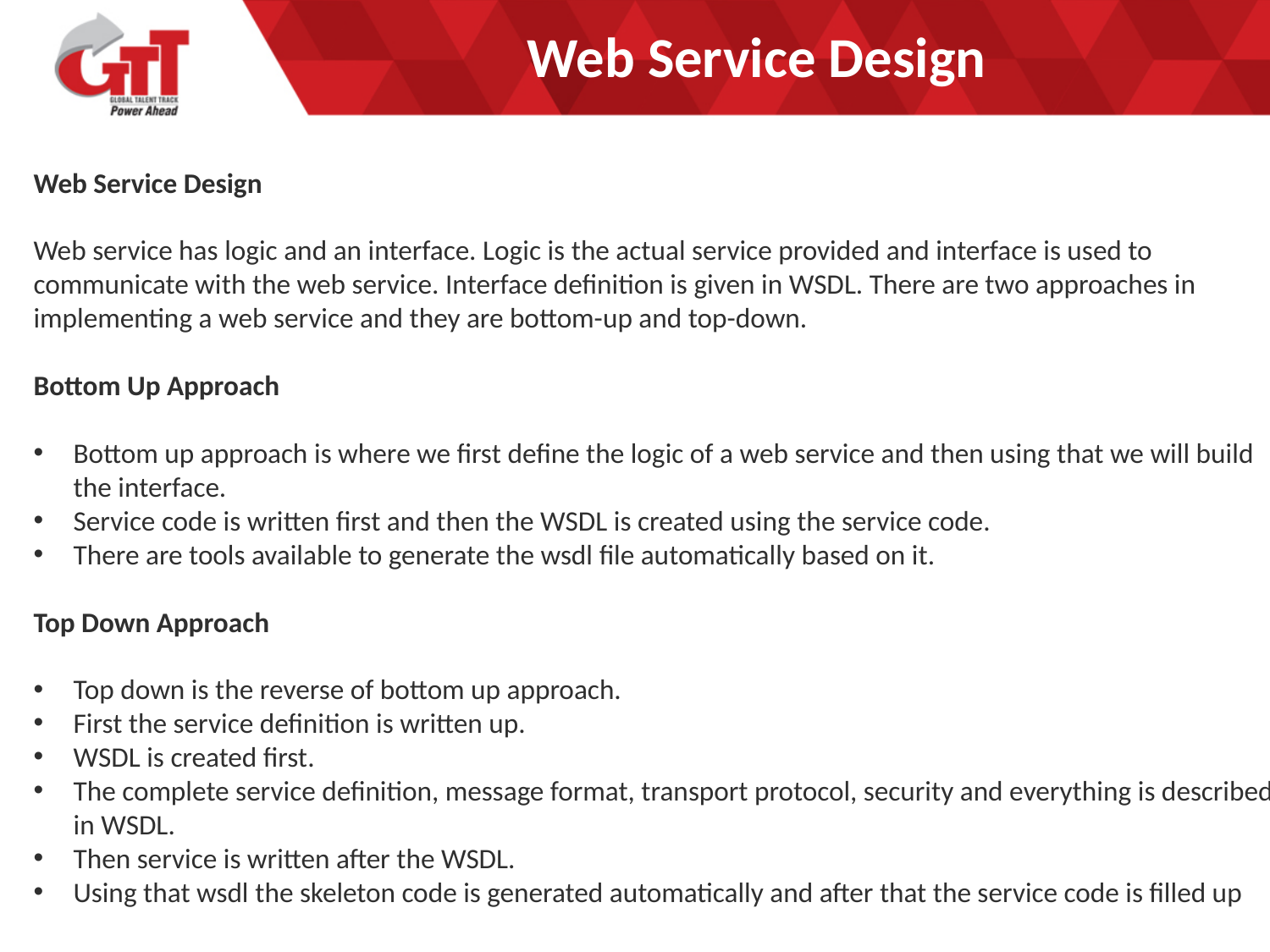

# Web Service Design
Web Service Design

Web service has logic and an interface. Logic is the actual service provided and interface is used to communicate with the web service. Interface definition is given in WSDL. There are two approaches in implementing a web service and they are bottom-up and top-down.

Bottom Up Approach

Bottom up approach is where we first define the logic of a web service and then using that we will build the interface.
Service code is written first and then the WSDL is created using the service code.
There are tools available to generate the wsdl file automatically based on it.

Top Down Approach

Top down is the reverse of bottom up approach.
First the service definition is written up.
WSDL is created first.
The complete service definition, message format, transport protocol, security and everything is described in WSDL.
Then service is written after the WSDL.
Using that wsdl the skeleton code is generated automatically and after that the service code is filled up